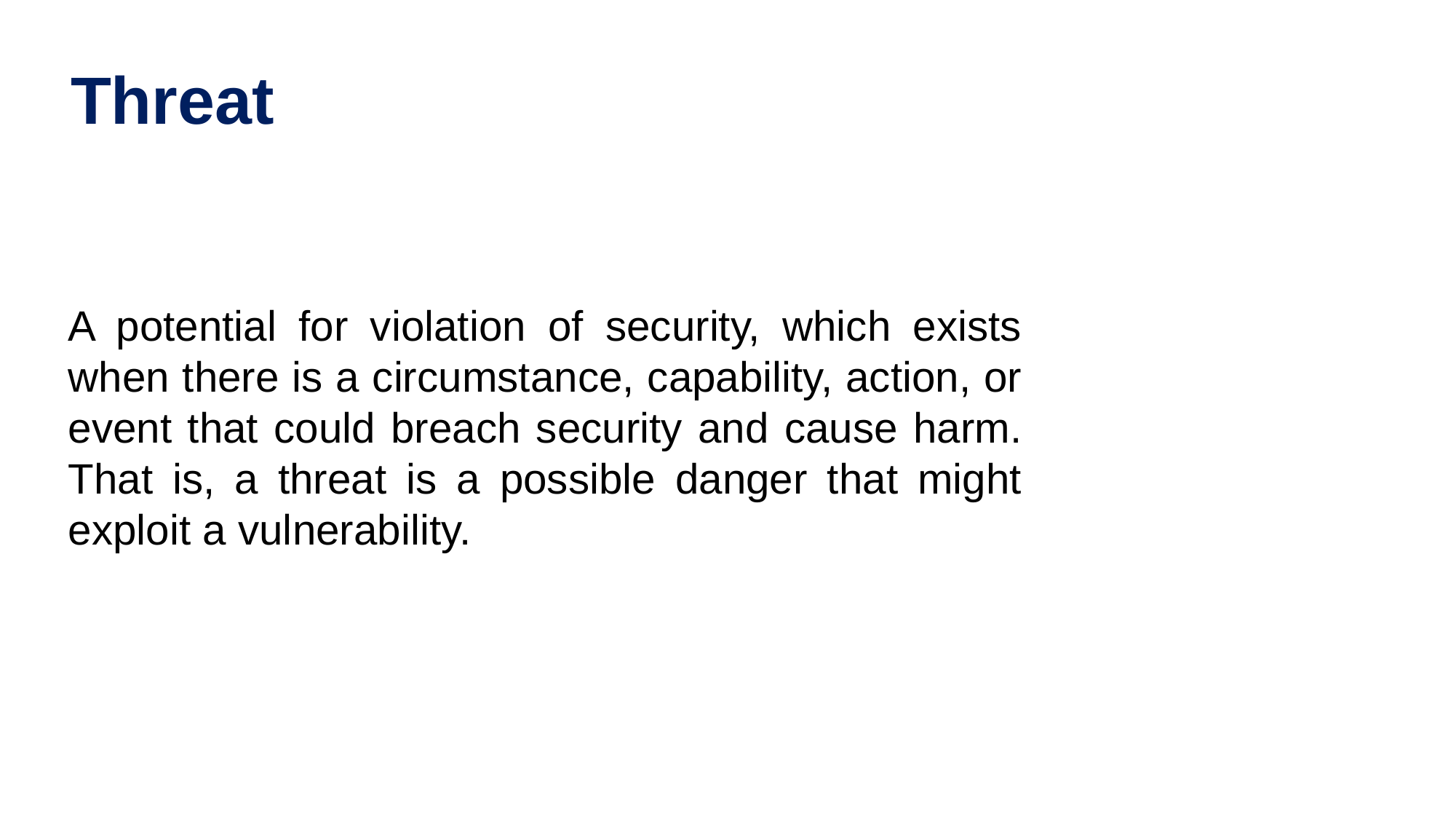

# Threat

A potential for violation of security, which exists when there is a circumstance, capability, action, or event that could breach security and cause harm. That is, a threat is a possible danger that might exploit a vulnerability.